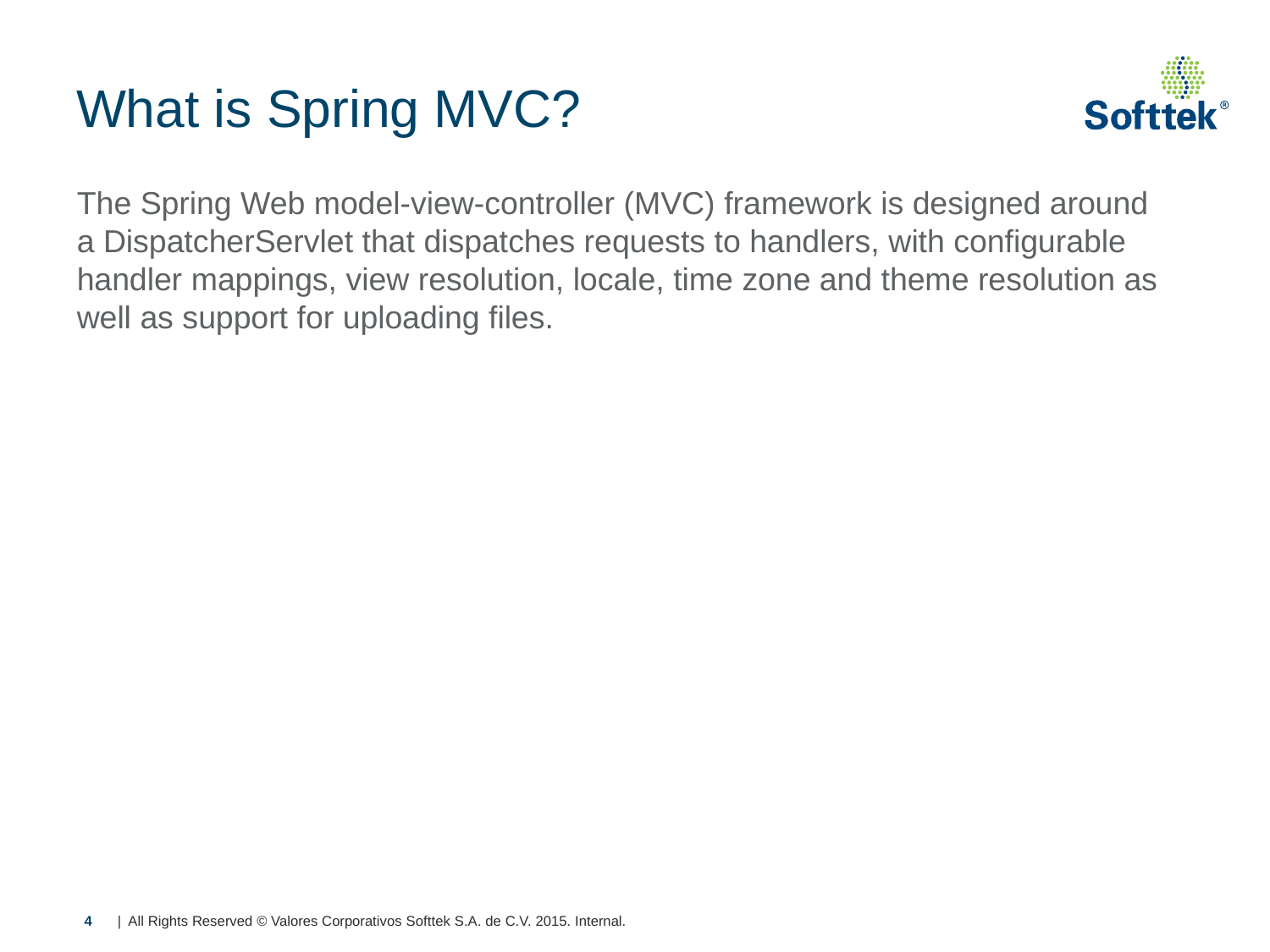

# What is Spring MVC?
The Spring Web model-view-controller (MVC) framework is designed around a DispatcherServlet that dispatches requests to handlers, with configurable handler mappings, view resolution, locale, time zone and theme resolution as well as support for uploading files.
4